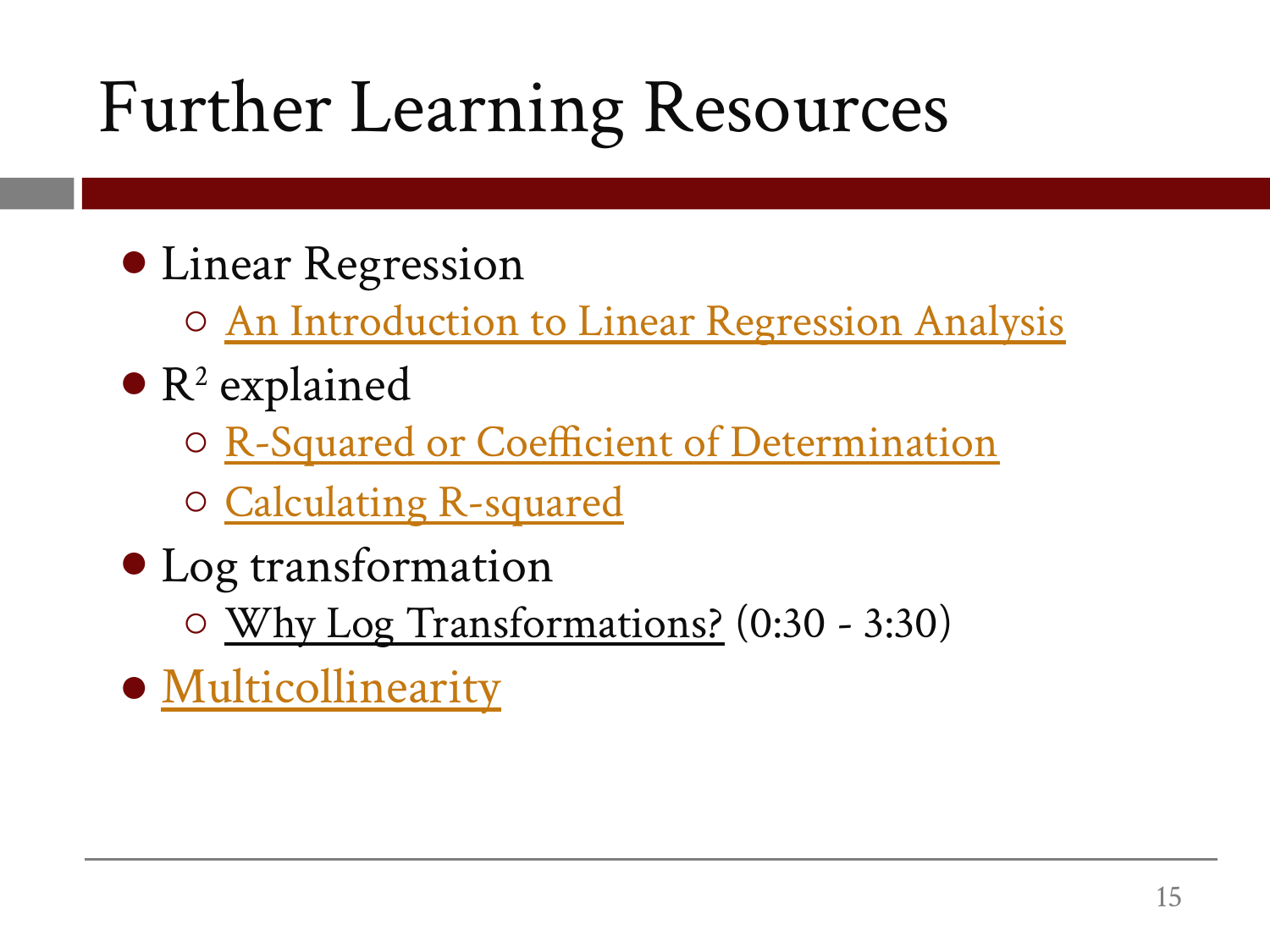

# Further Learning Resources
Linear Regression
An Introduction to Linear Regression Analysis
R2 explained
R-Squared or Coefficient of Determination
Calculating R-squared
Log transformation
Why Log Transformations? (0:30 - 3:30)
Multicollinearity
15